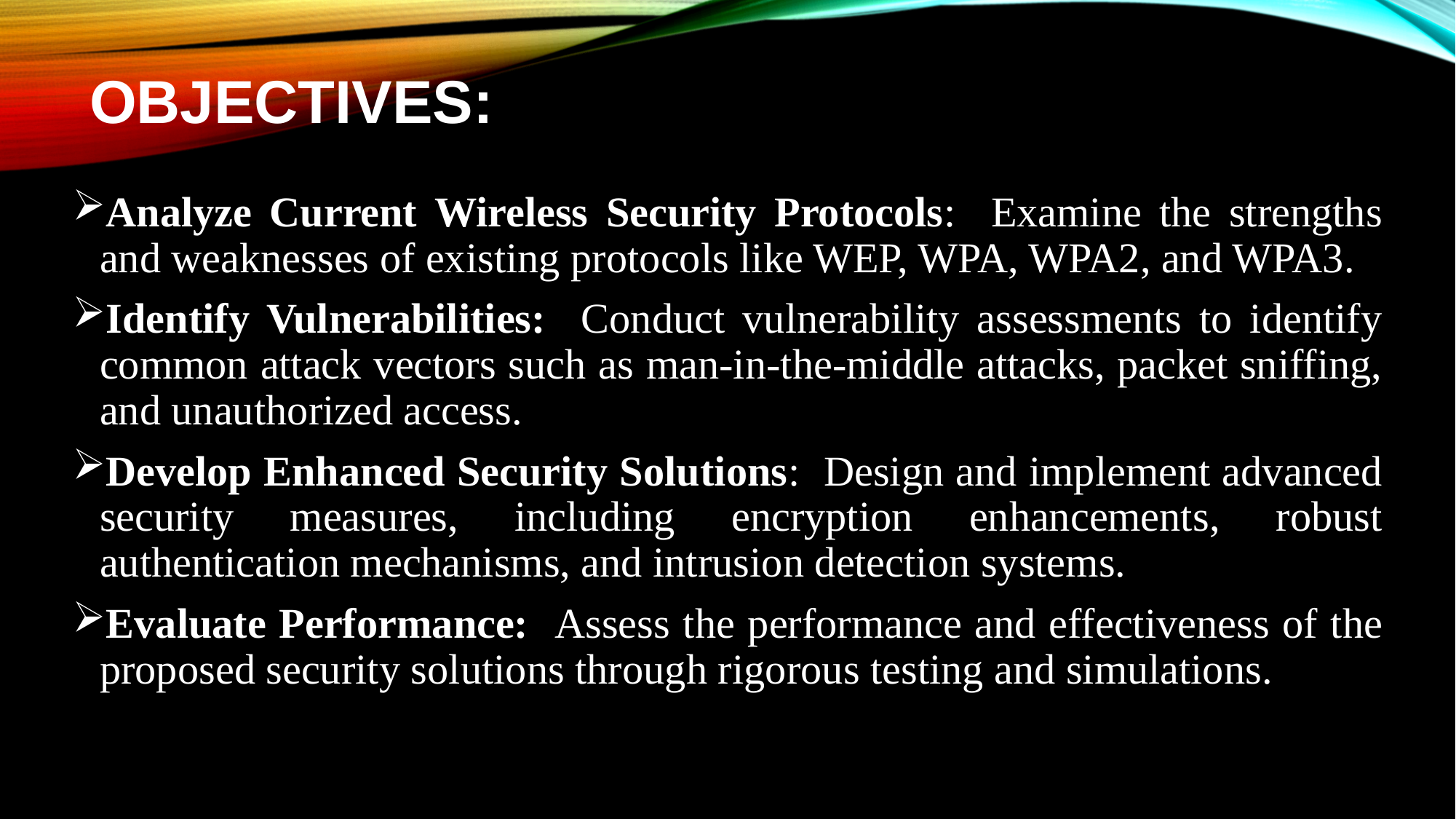

# Objectives:
Analyze Current Wireless Security Protocols:  Examine the strengths and weaknesses of existing protocols like WEP, WPA, WPA2, and WPA3.
Identify Vulnerabilities:  Conduct vulnerability assessments to identify common attack vectors such as man-in-the-middle attacks, packet sniffing, and unauthorized access.
Develop Enhanced Security Solutions:  Design and implement advanced security measures, including encryption enhancements, robust authentication mechanisms, and intrusion detection systems.
Evaluate Performance:  Assess the performance and effectiveness of the proposed security solutions through rigorous testing and simulations.